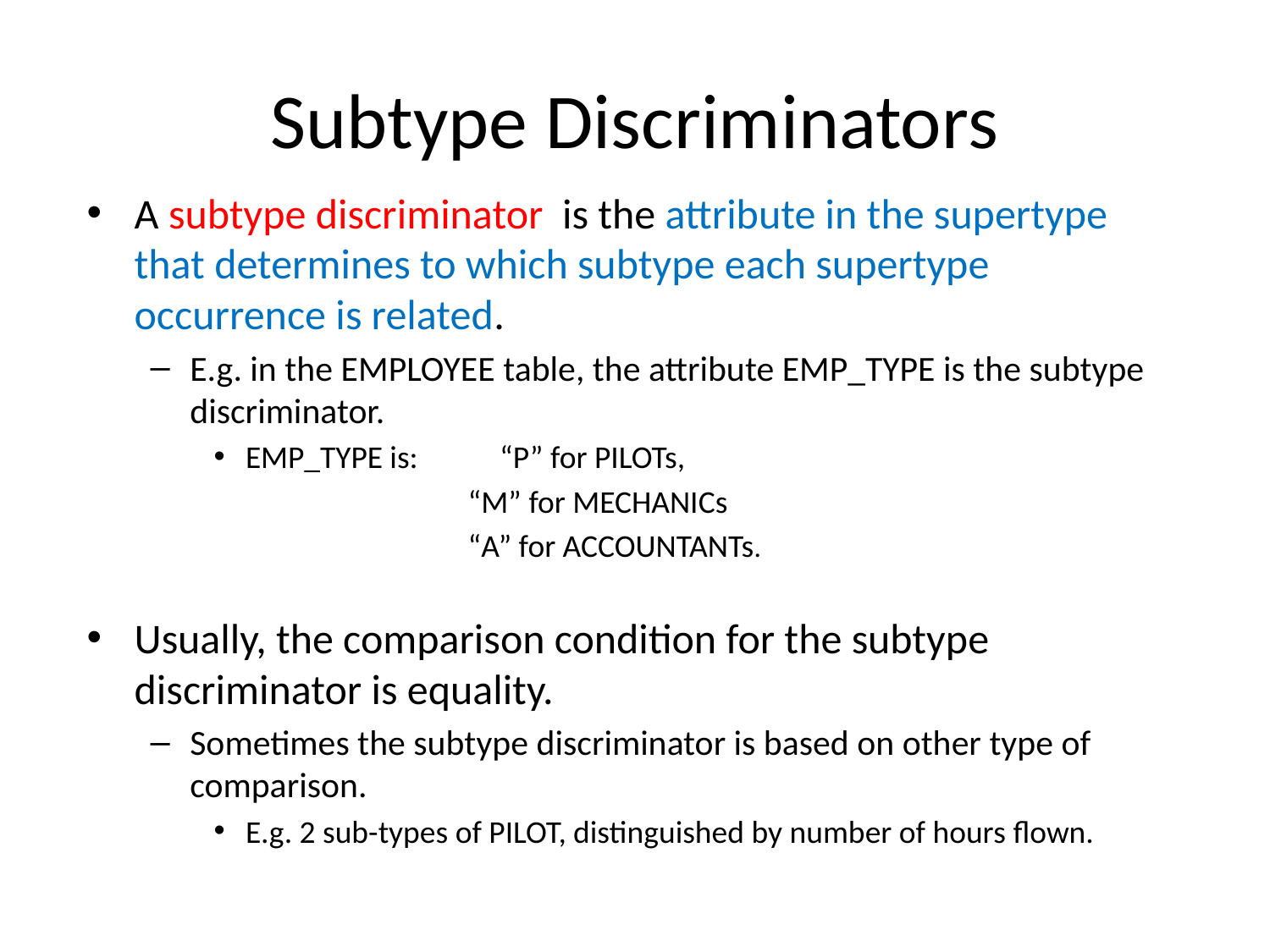

# Subtype Discriminators
A subtype discriminator  is the attribute in the supertype that determines to which subtype each supertype occurrence is related.
E.g. in the EMPLOYEE table, the attribute EMP_TYPE is the subtype discriminator.
EMP_TYPE is:	“P” for PILOTs,
		“M” for MECHANICs
		“A” for ACCOUNTANTs.

Usually, the comparison condition for the subtype discriminator is equality.
Sometimes the subtype discriminator is based on other type of comparison.
E.g. 2 sub-types of PILOT, distinguished by number of hours flown.